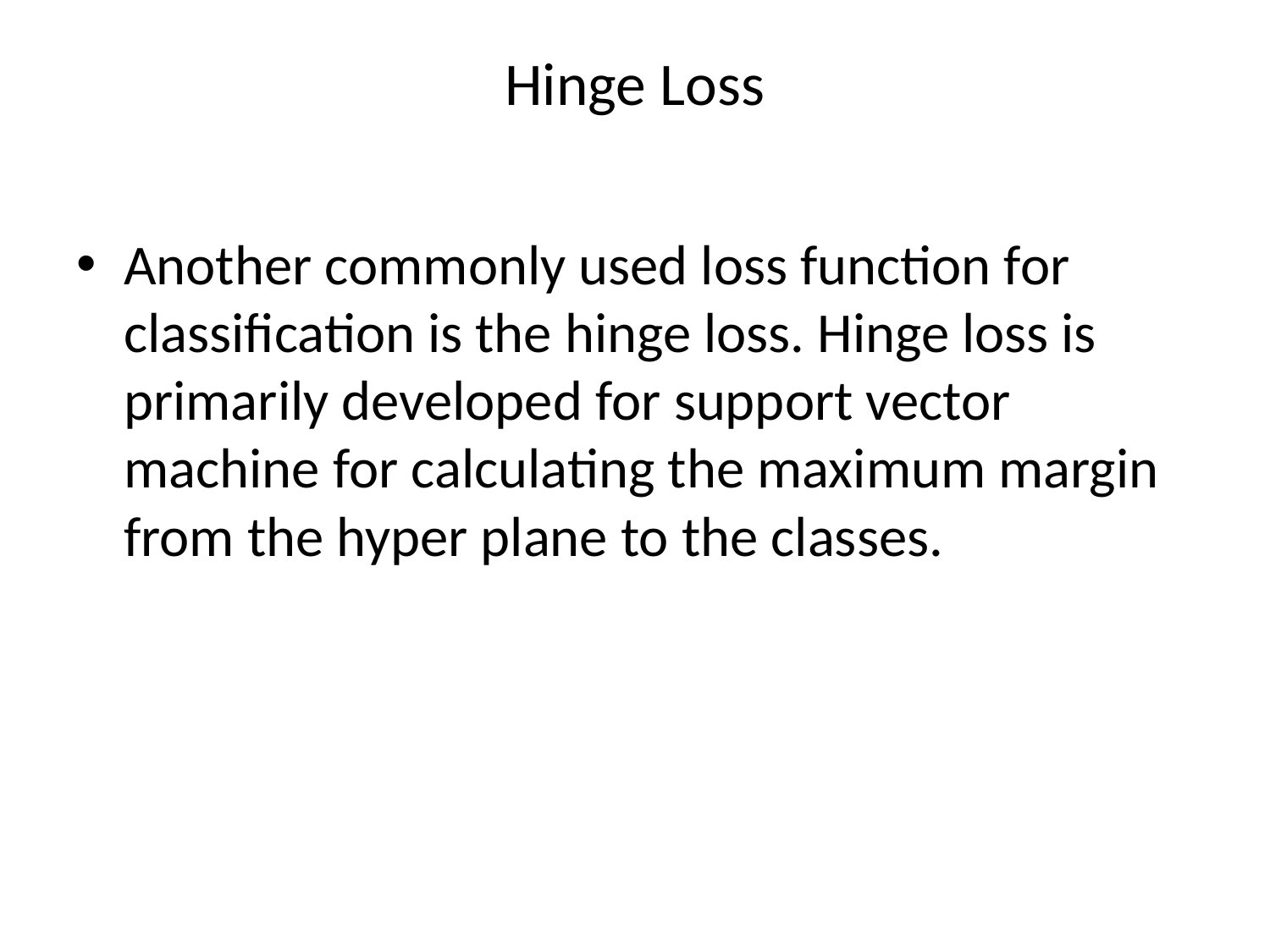

# Hinge Loss
Another commonly used loss function for classification is the hinge loss. Hinge loss is primarily developed for support vector machine for calculating the maximum margin from the hyper plane to the classes.